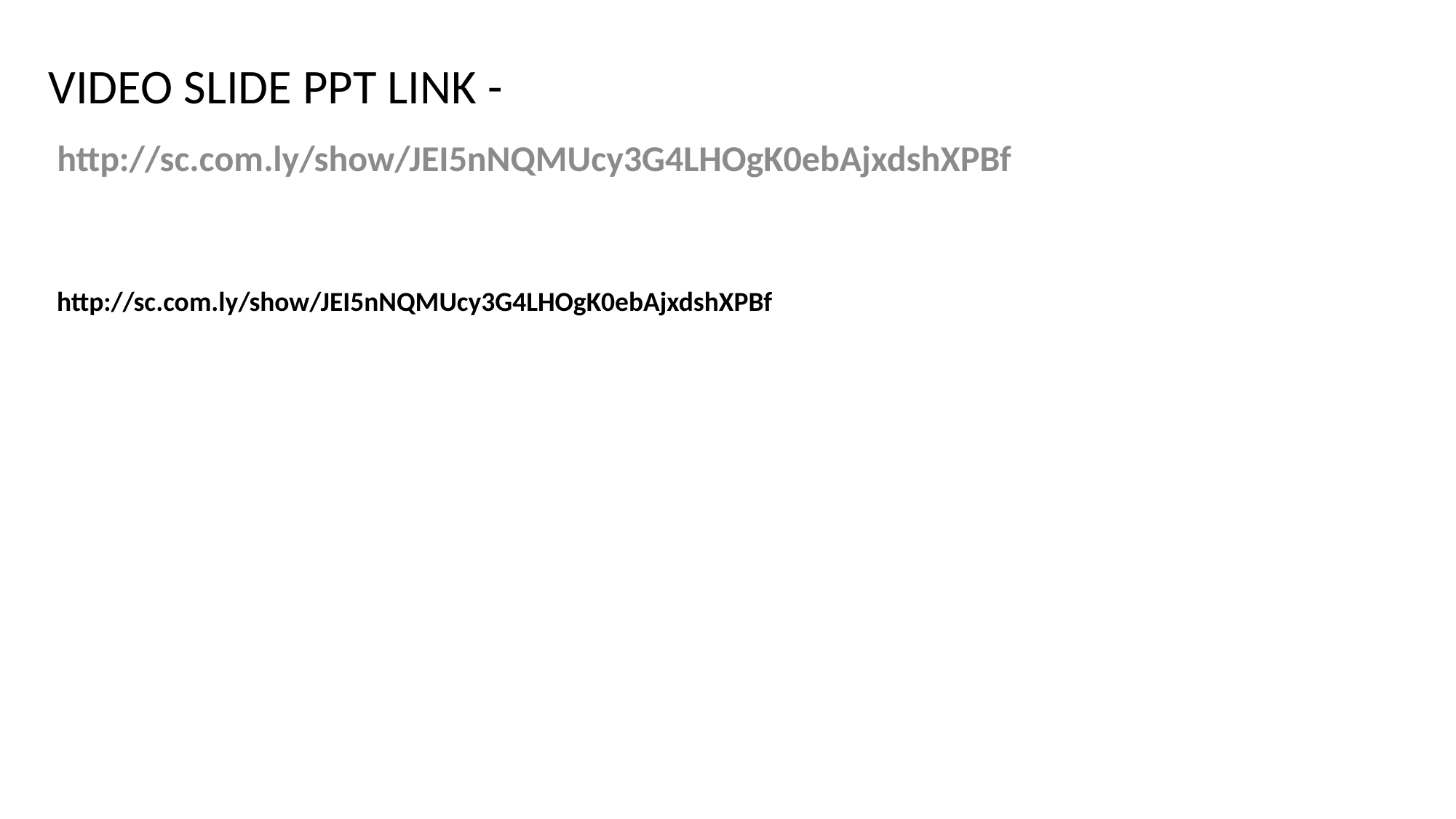

# VIDEO SLIDE PPT LINK -
http://sc.com.ly/show/JEI5nNQMUcy3G4LHOgK0ebAjxdshXPBf
http://sc.com.ly/show/JEI5nNQMUcy3G4LHOgK0ebAjxdshXPBf